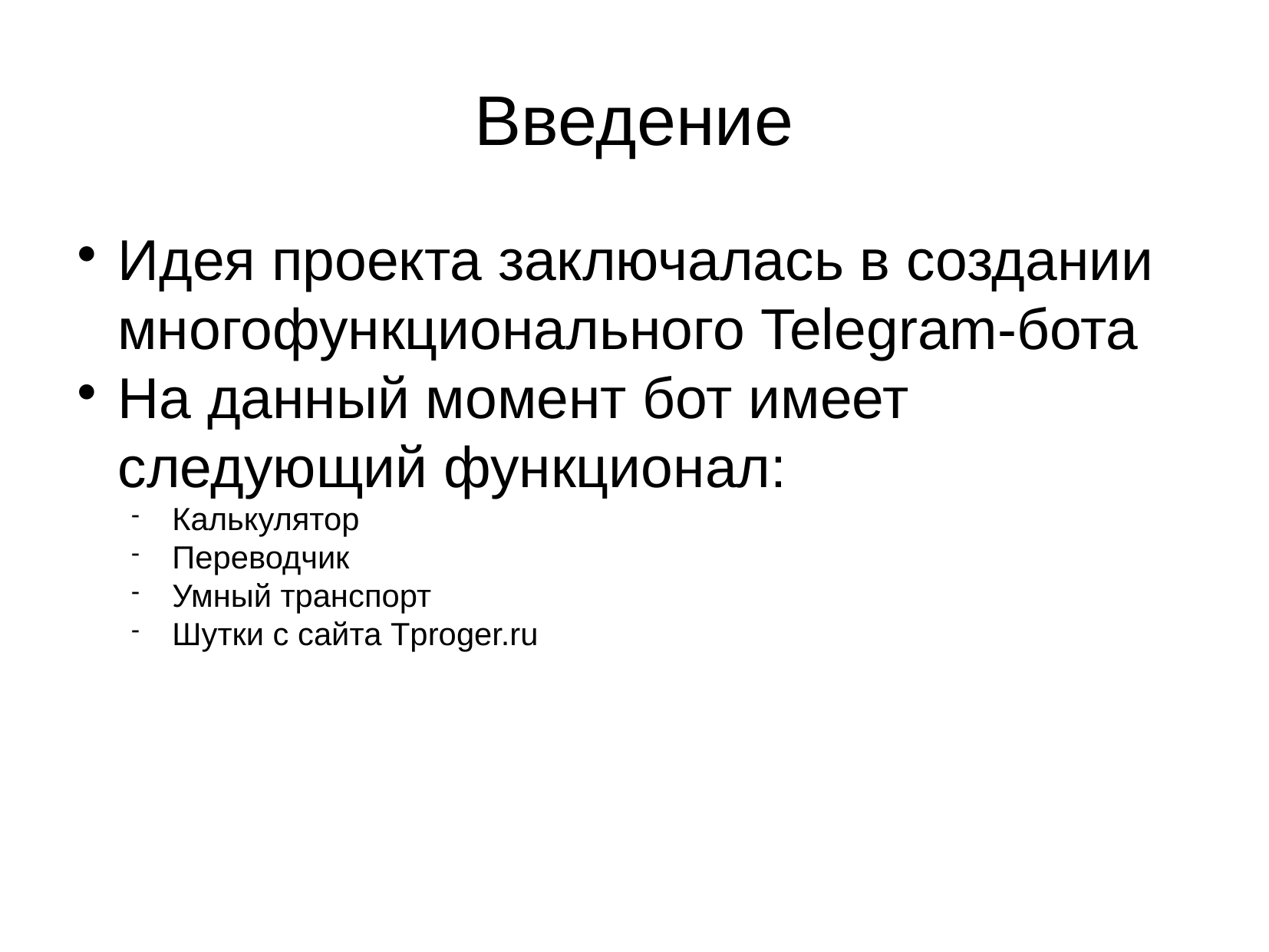

Введение
Идея проекта заключалась в создании многофункционального Telegram-бота
На данный момент бот имеет следующий функционал:
Калькулятор
Переводчик
Умный транспорт
Шутки с сайта Tproger.ru